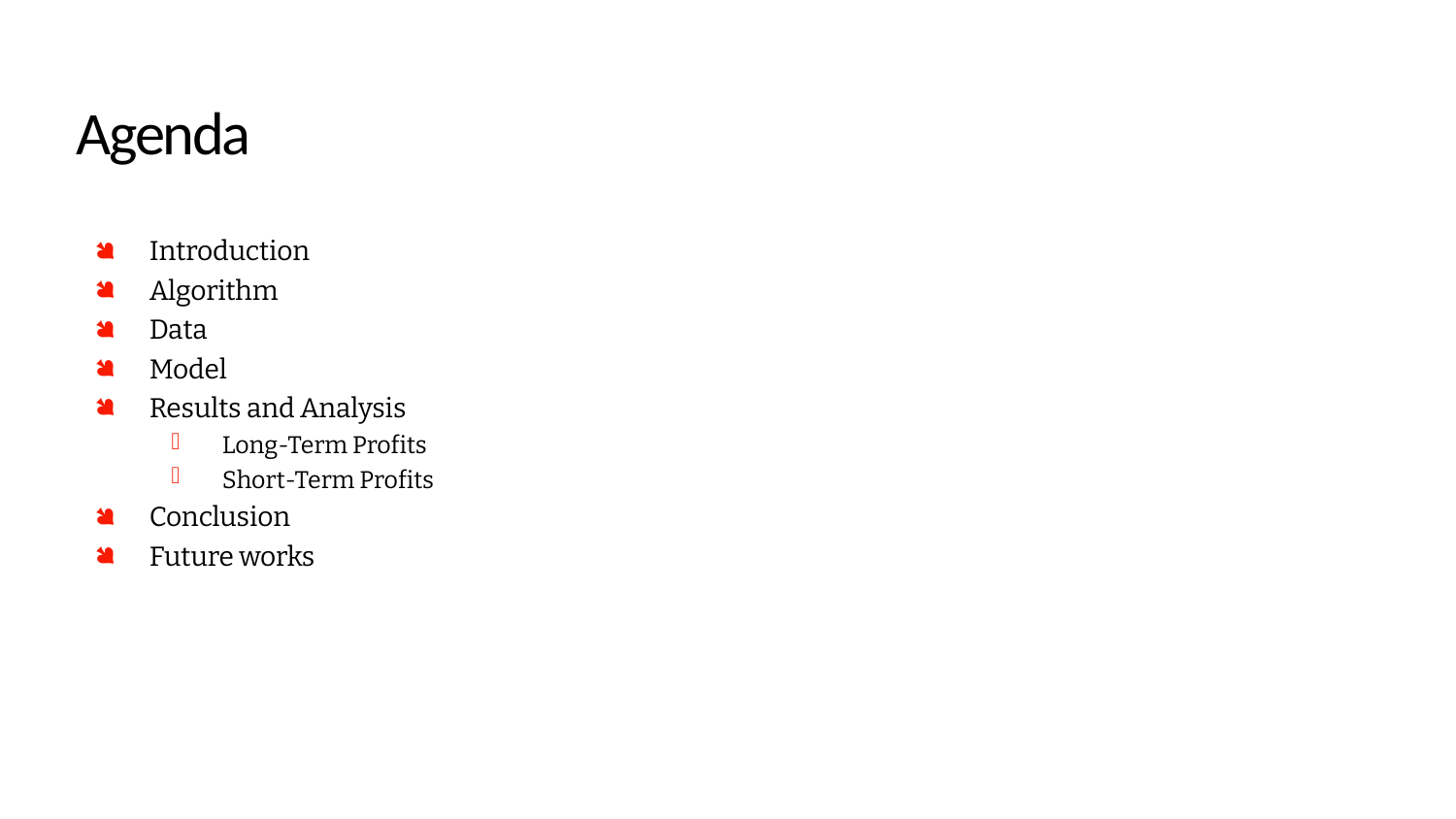

# Agenda
Introduction
Algorithm
Data
Model
Results and Analysis
Long-Term Profits
Short-Term Profits
Conclusion
Future works